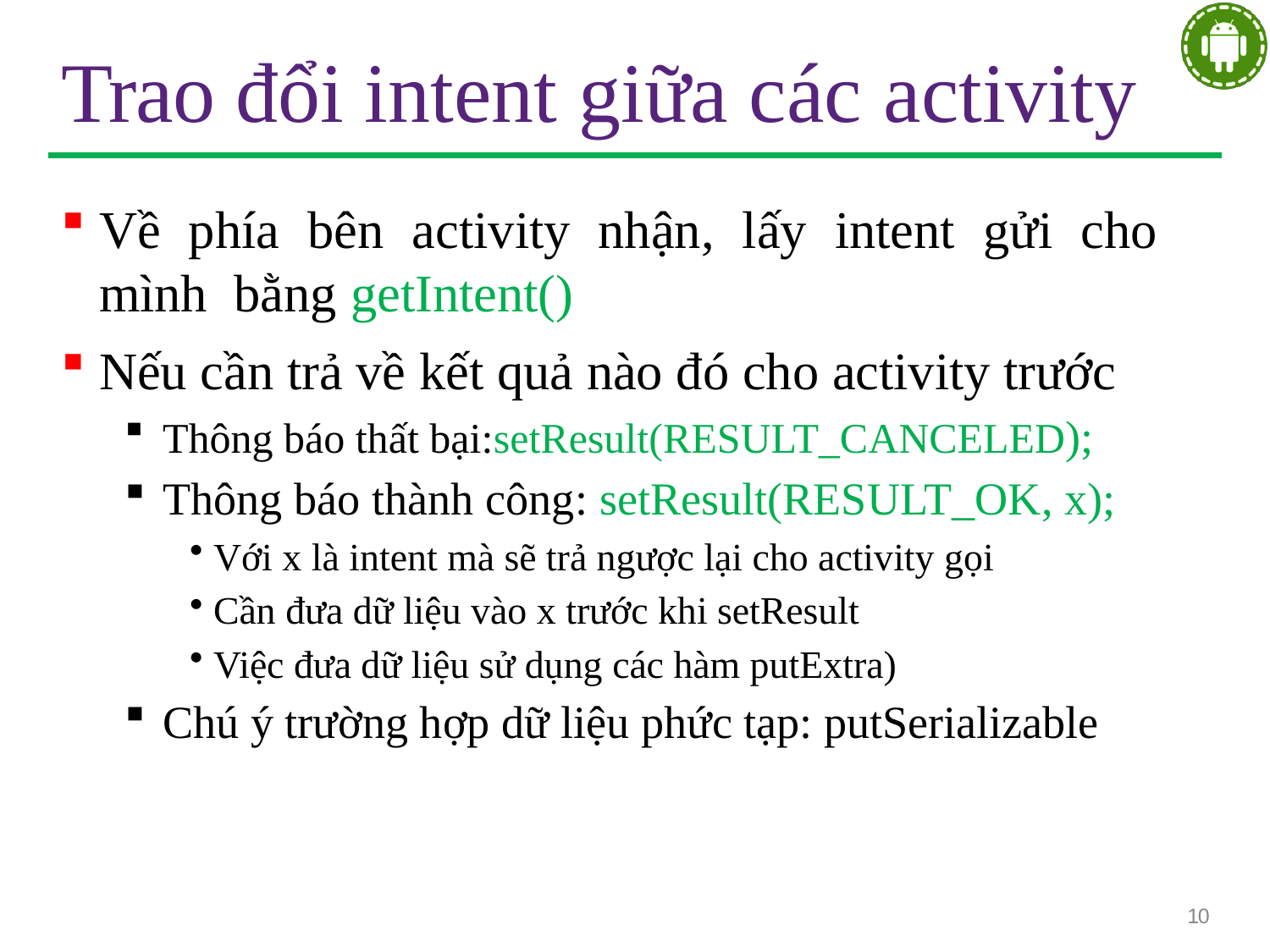

# Trao đổi intent giữa các activity
Về phía bên activity nhận, lấy intent gửi cho mình  bằng getIntent()
Nếu cần trả về kết quả nào đó cho activity trước
Thông báo thất bại:setResult(RESULT_CANCELED);
Thông báo thành công: setResult(RESULT_OK, x);
Với x là intent mà sẽ trả ngược lại cho activity gọi
Cần đưa dữ liệu vào x trước khi setResult
Việc đưa dữ liệu sử dụng các hàm putExtra)
Chú ý trường hợp dữ liệu phức tạp: putSerializable
10